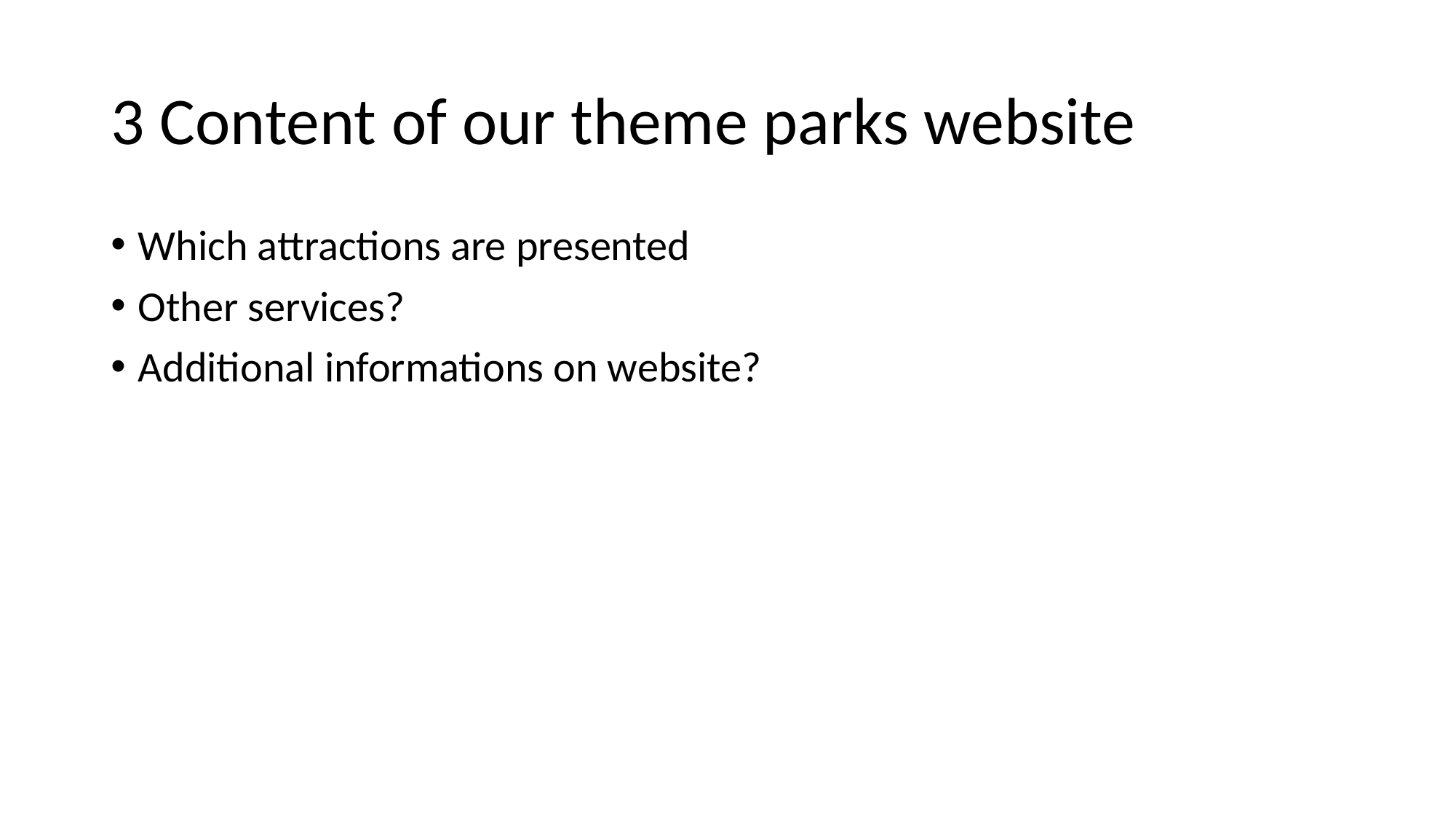

# 3 Content of our theme parks website
Which attractions are presented
Other services?
Additional informations on website?